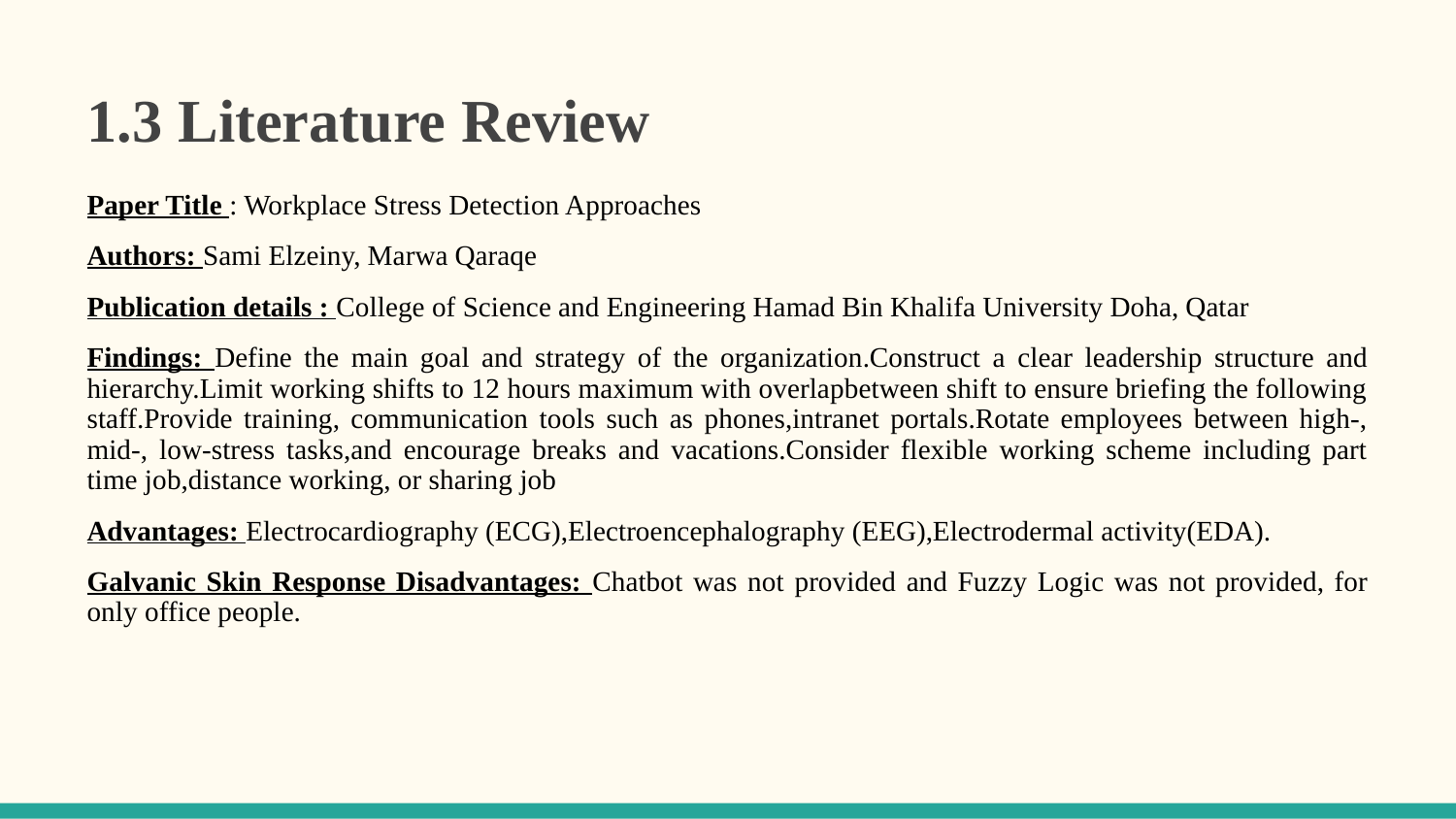

1.3 Literature Review
Paper Title : Workplace Stress Detection Approaches
Authors: Sami Elzeiny, Marwa Qaraqe
Publication details : College of Science and Engineering Hamad Bin Khalifa University Doha, Qatar
Findings: Define the main goal and strategy of the organization.Construct a clear leadership structure and hierarchy.Limit working shifts to 12 hours maximum with overlapbetween shift to ensure briefing the following staff.Provide training, communication tools such as phones,intranet portals.Rotate employees between high-, mid-, low-stress tasks,and encourage breaks and vacations.Consider flexible working scheme including part time job,distance working, or sharing job
Advantages: Electrocardiography (ECG),Electroencephalography (EEG),Electrodermal activity(EDA).
Galvanic Skin Response Disadvantages: Chatbot was not provided and Fuzzy Logic was not provided, for only office people.